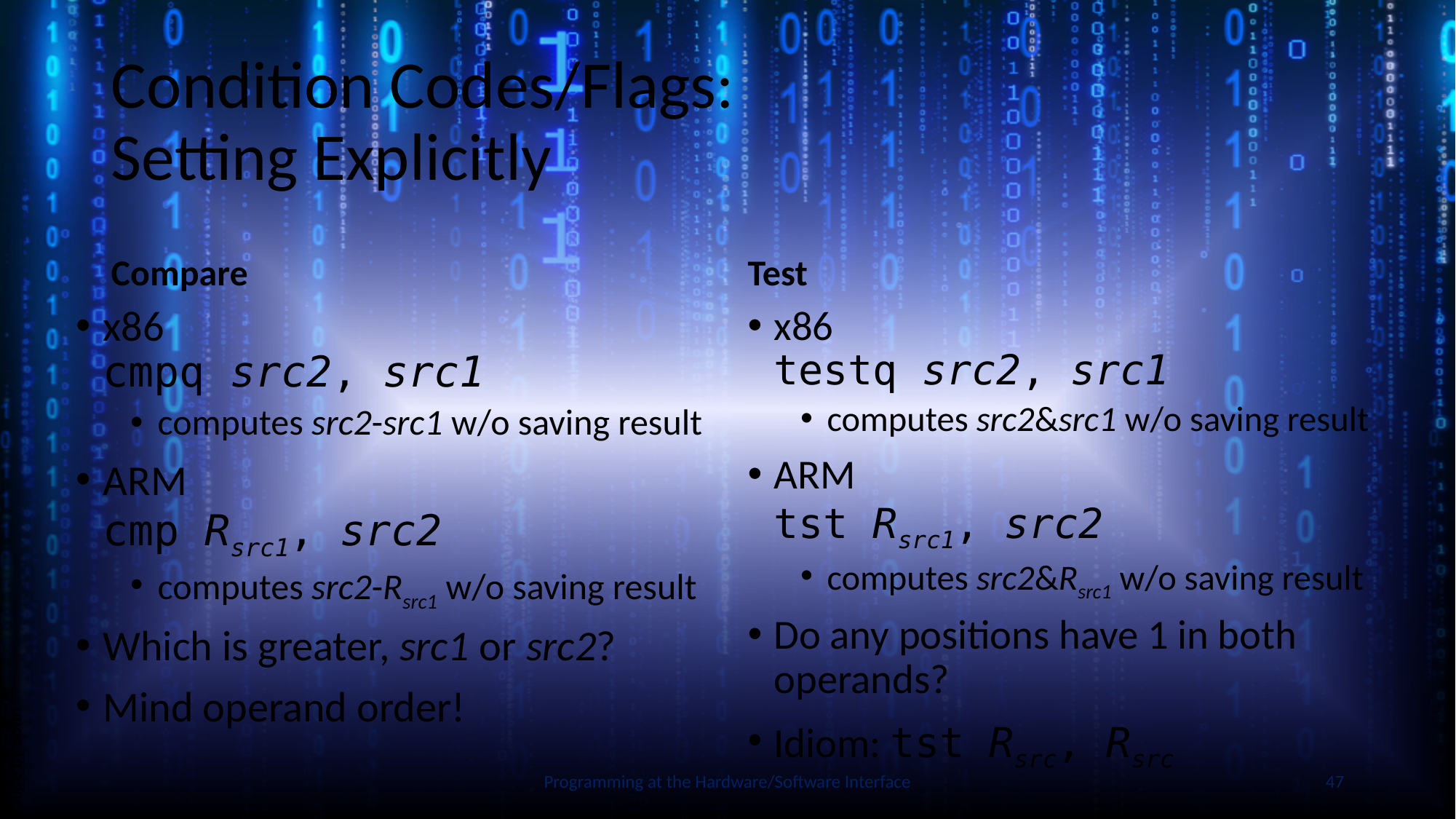

# Condition Codes/Flags: Setting Explicitly
Compare
Test
x86
cmpq src2, src1
computes src2-src1 w/o saving result
ARM
cmp Rsrc1, src2
computes src2-Rsrc1 w/o saving result
Which is greater, src1 or src2?
Mind operand order!
x86
testq src2, src1
computes src2&src1 w/o saving result
ARM
tst Rsrc1, src2
computes src2&Rsrc1 w/o saving result
Do any positions have 1 in both operands?
Idiom: tst Rsrc, Rsrc
Slide by Bohn
Programming at the Hardware/Software Interface
47